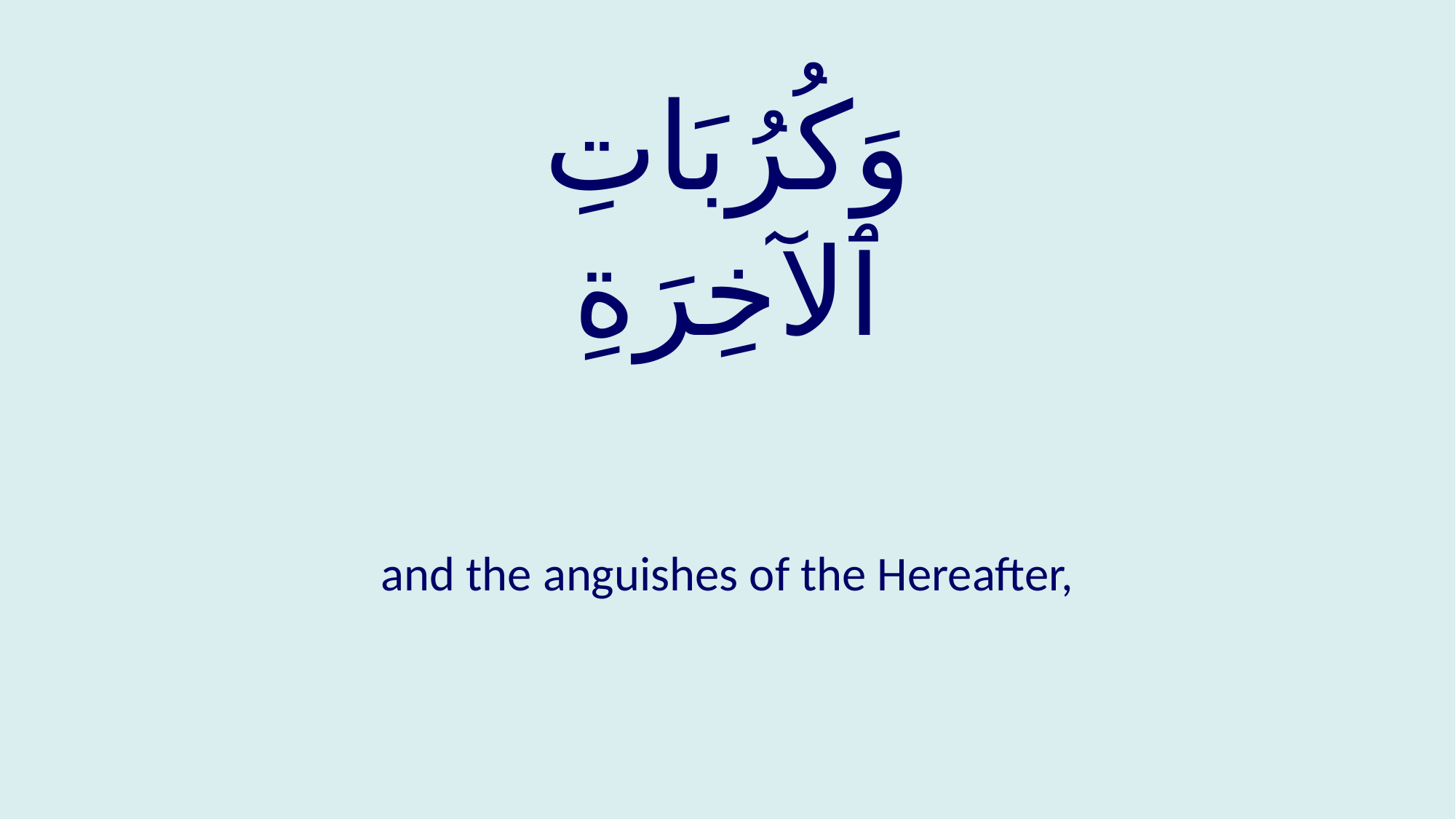

# وَكُرُبَاتِ ٱلآخِرَةِ
and the anguishes of the Hereafter,